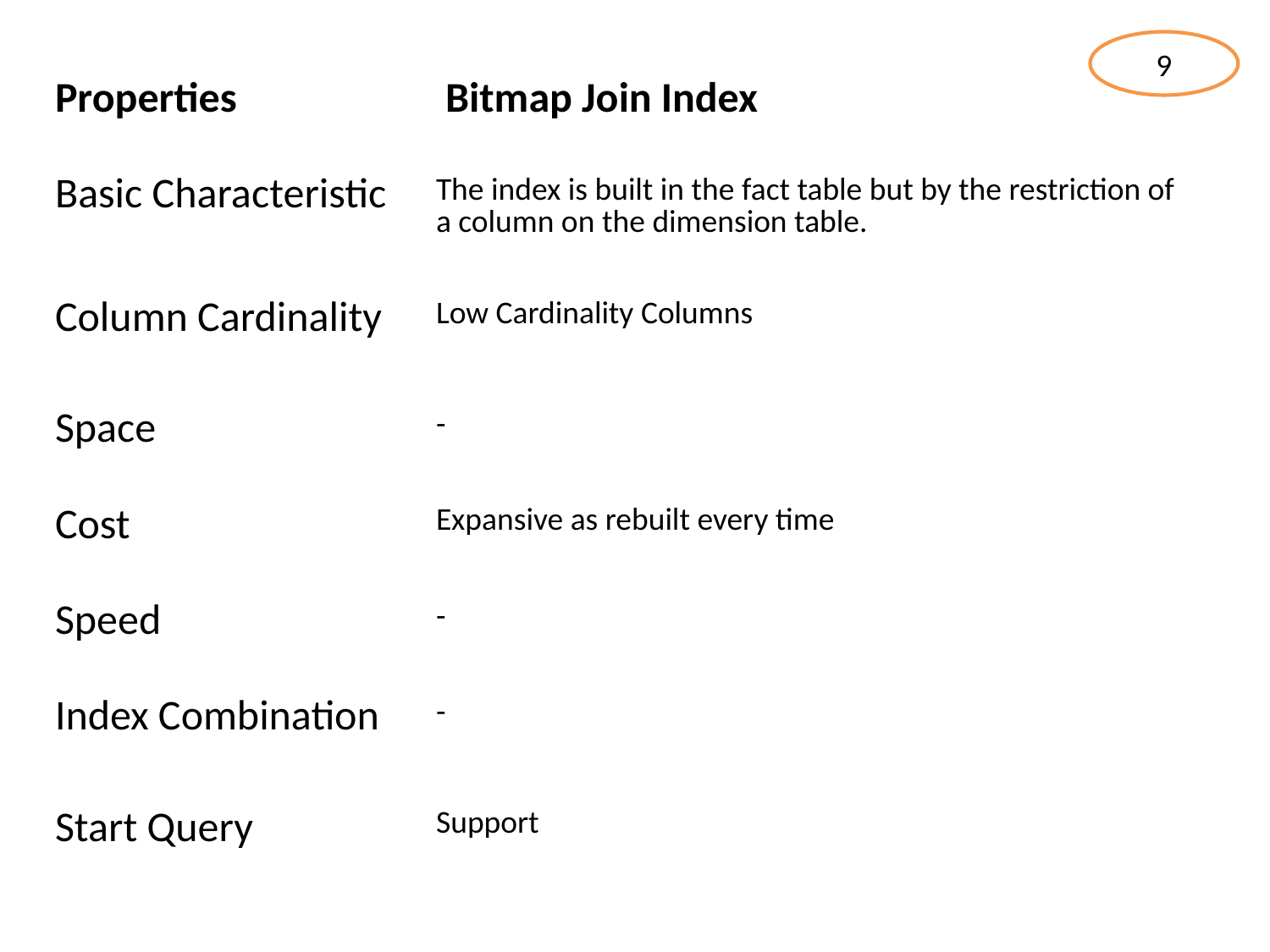

9
| Properties | Bitmap Join Index |
| --- | --- |
| Basic Characteristic | The index is built in the fact table but by the restriction of a column on the dimension table. |
| Column Cardinality | Low Cardinality Columns |
| Space | - |
| Cost | Expansive as rebuilt every time |
| Speed | - |
| Index Combination | - |
| Start Query | Support |